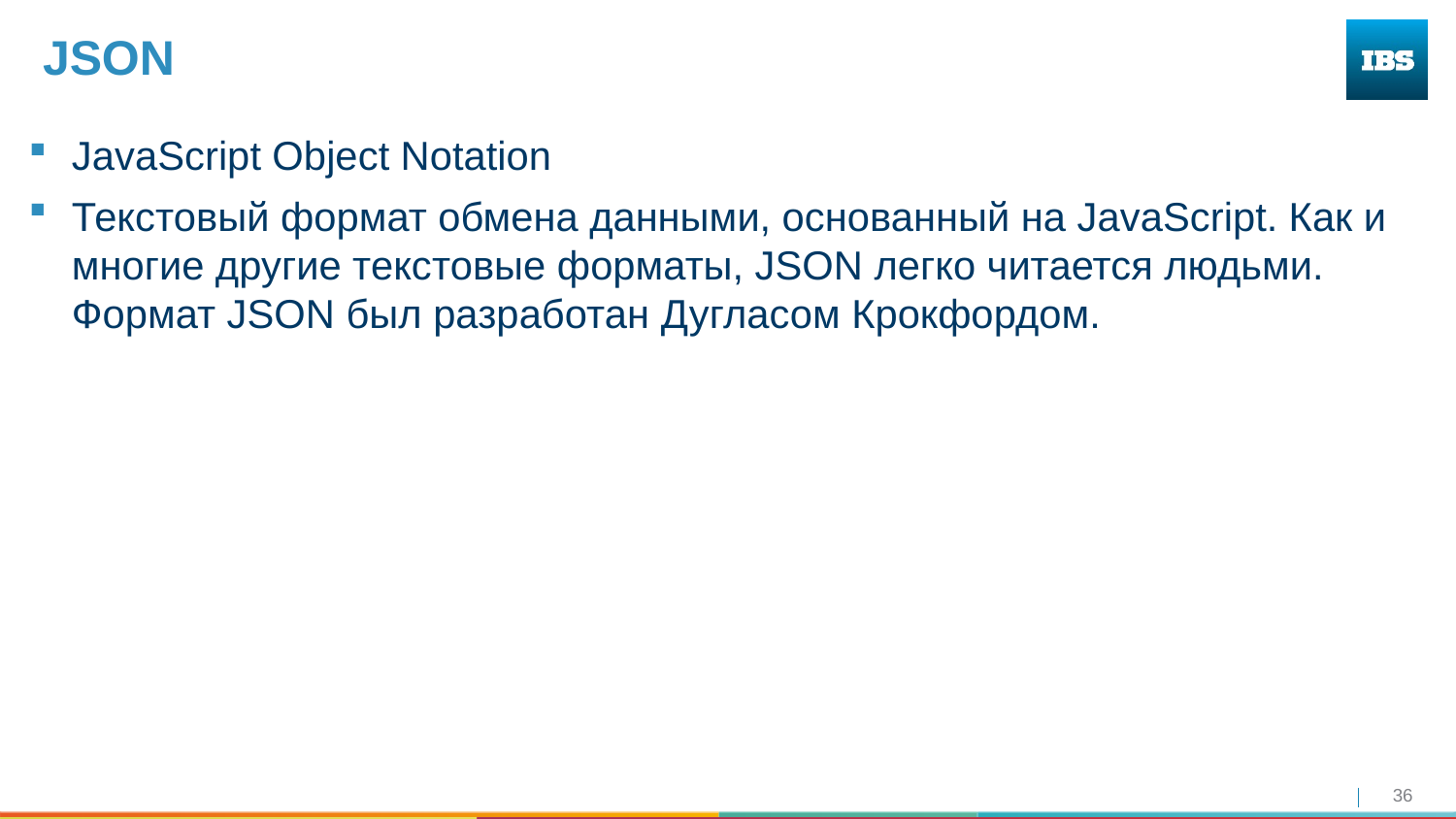

# JSON
JavaScript Object Notation
Текстовый формат обмена данными, основанный на JavaScript. Как и многие другие текстовые форматы, JSON легко читается людьми. Формат JSON был разработан Дугласом Крокфордом.